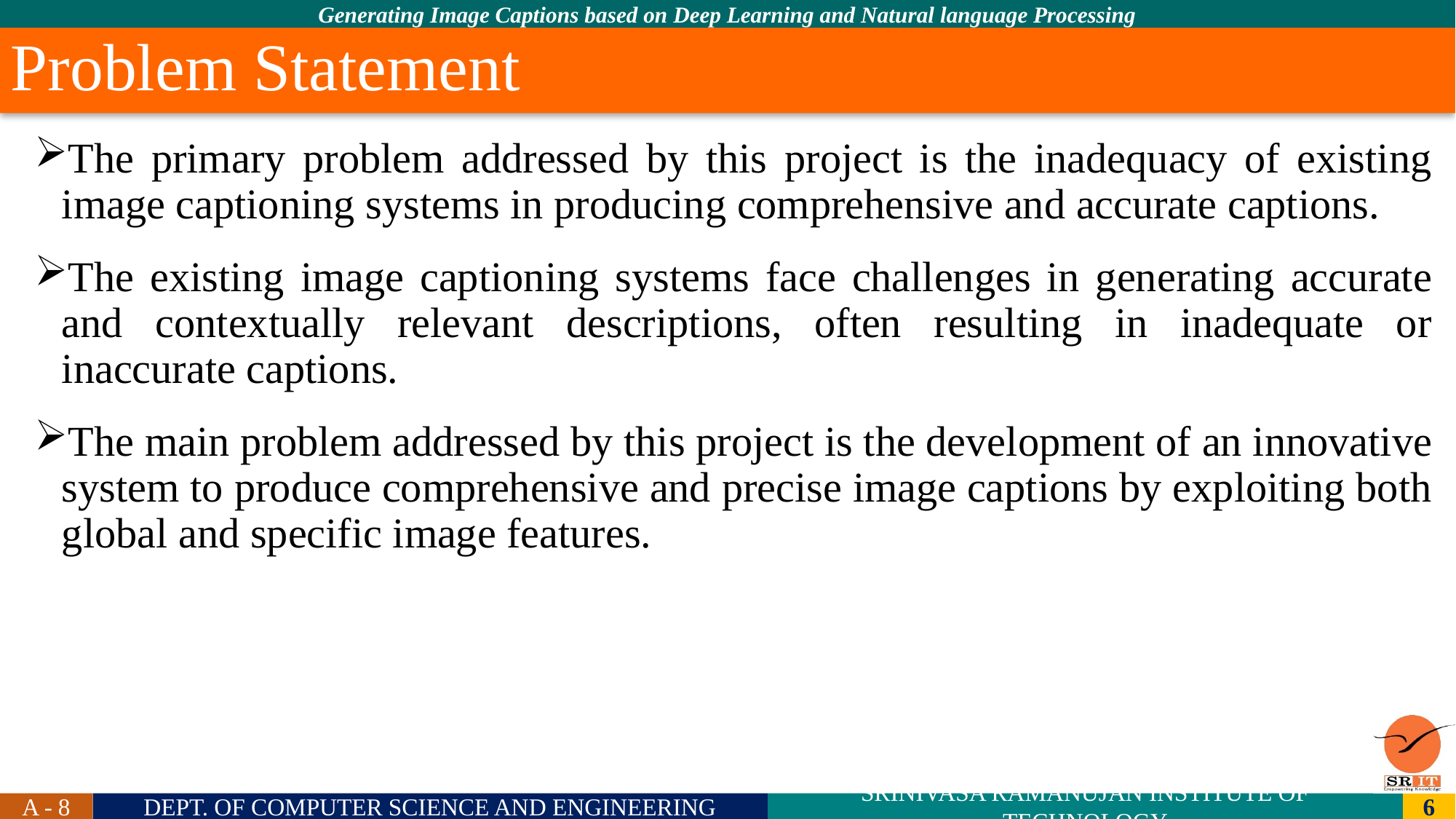

# Problem Statement
The primary problem addressed by this project is the inadequacy of existing image captioning systems in producing comprehensive and accurate captions.
The existing image captioning systems face challenges in generating accurate and contextually relevant descriptions, often resulting in inadequate or inaccurate captions.
The main problem addressed by this project is the development of an innovative system to produce comprehensive and precise image captions by exploiting both global and specific image features.